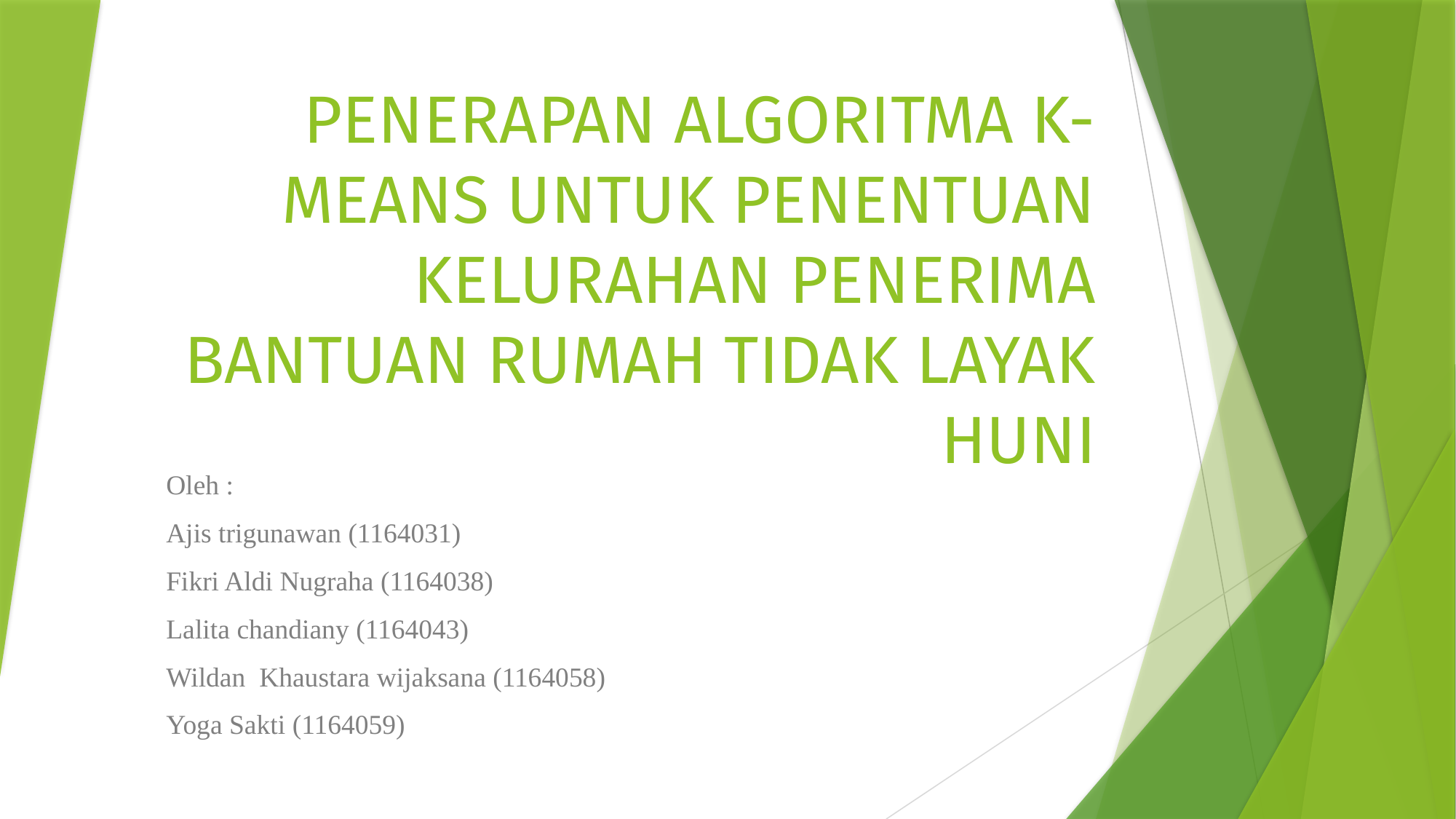

# PENERAPAN ALGORITMA K-MEANS UNTUK PENENTUAN KELURAHAN PENERIMA BANTUAN RUMAH TIDAK LAYAK HUNI
Oleh :
Ajis trigunawan (1164031)
Fikri Aldi Nugraha (1164038)
Lalita chandiany (1164043)
Wildan  Khaustara wijaksana (1164058)
Yoga Sakti (1164059)